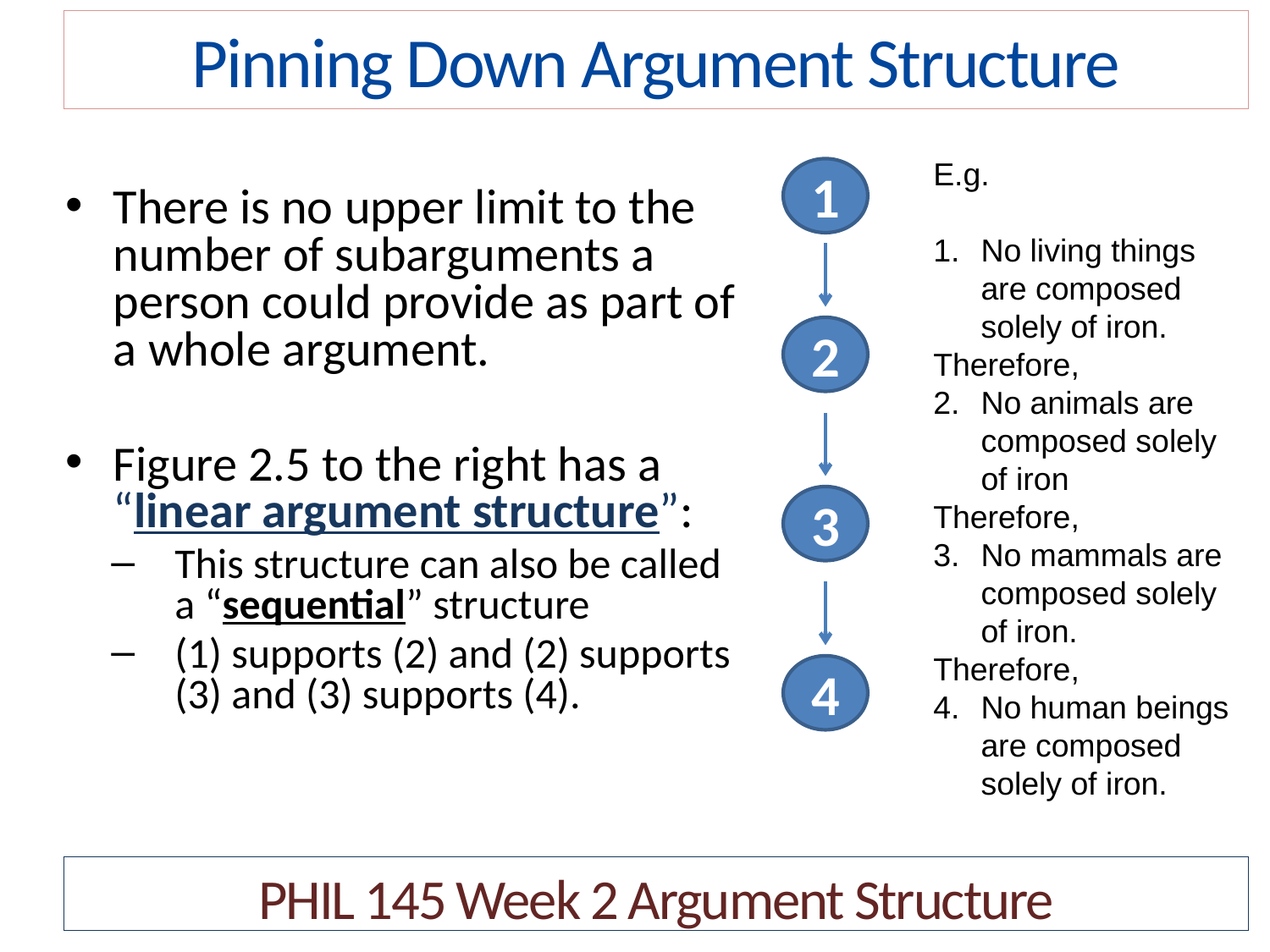

Pinning Down Argument Structure
E.g.

No living things are composed solely of iron.
Therefore,
No animals are composed solely of iron
Therefore,
No mammals are composed solely of iron.
Therefore,
No human beings are composed solely of iron.
1
There is no upper limit to the number of subarguments a person could provide as part of a whole argument.

Figure 2.5 to the right has a “linear argument structure”:
This structure can also be called a “sequential” structure
(1) supports (2) and (2) supports (3) and (3) supports (4).
2
3
4
PHIL 145 Week 2 Argument Structure